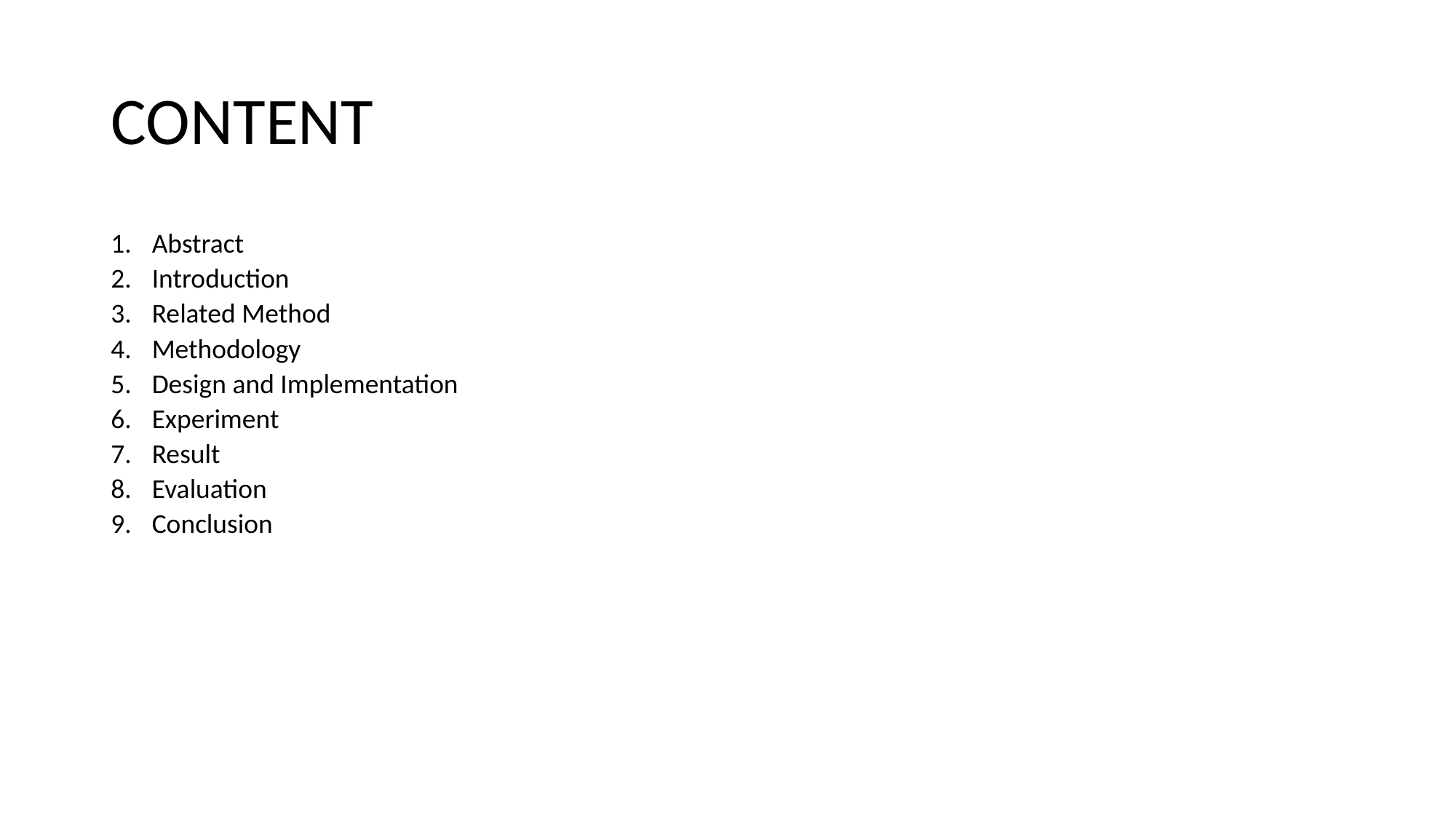

# CONTENT
Abstract
Introduction
Related Method
Methodology
Design and Implementation
Experiment
Result
Evaluation
Conclusion